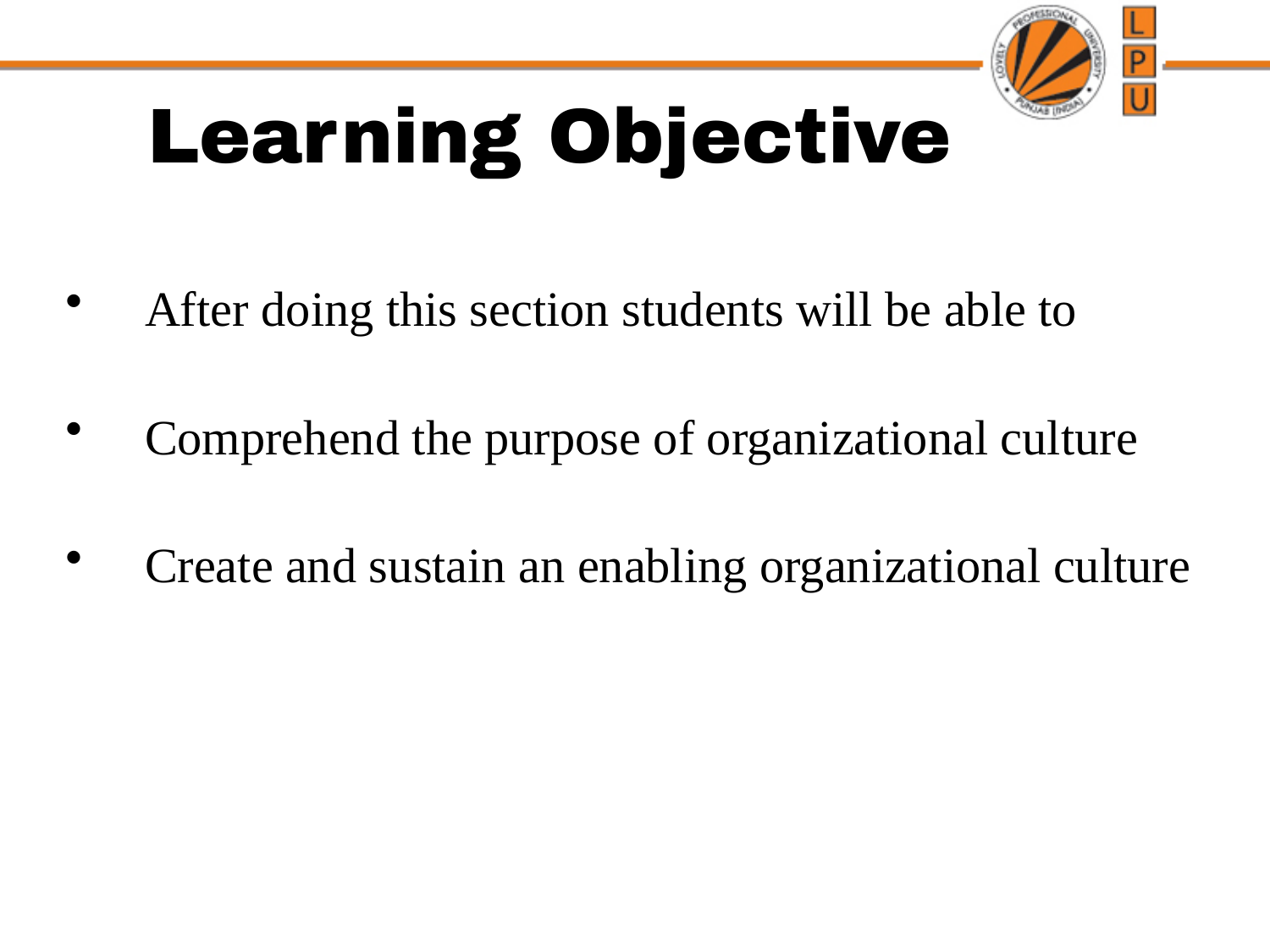

# Learning Objective
After doing this section students will be able to
Comprehend the purpose of organizational culture
Create and sustain an enabling organizational culture